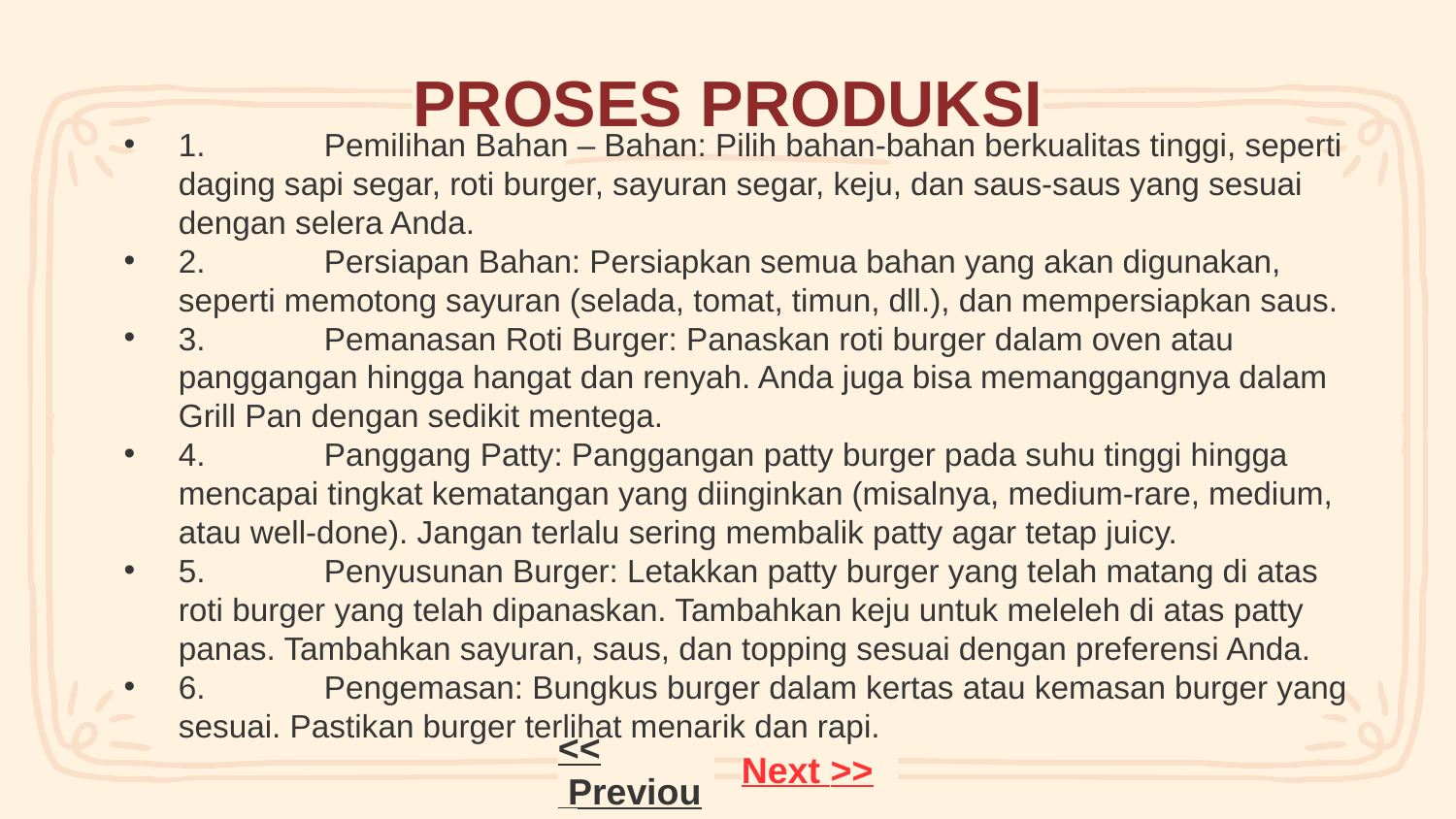

PROSES PRODUKSI

1.	Pemilihan Bahan – Bahan: Pilih bahan-bahan berkualitas tinggi, seperti daging sapi segar, roti burger, sayuran segar, keju, dan saus-saus yang sesuai dengan selera Anda.
2.	Persiapan Bahan: Persiapkan semua bahan yang akan digunakan, seperti memotong sayuran (selada, tomat, timun, dll.), dan mempersiapkan saus.
3.	Pemanasan Roti Burger: Panaskan roti burger dalam oven atau panggangan hingga hangat dan renyah. Anda juga bisa memanggangnya dalam Grill Pan dengan sedikit mentega.
4.	Panggang Patty: Panggangan patty burger pada suhu tinggi hingga mencapai tingkat kematangan yang diinginkan (misalnya, medium-rare, medium, atau well-done). Jangan terlalu sering membalik patty agar tetap juicy.
5.	Penyusunan Burger: Letakkan patty burger yang telah matang di atas roti burger yang telah dipanaskan. Tambahkan keju untuk meleleh di atas patty panas. Tambahkan sayuran, saus, dan topping sesuai dengan preferensi Anda.
6.	Pengemasan: Bungkus burger dalam kertas atau kemasan burger yang sesuai. Pastikan burger terlihat menarik dan rapi.

<< Previous
Next >>